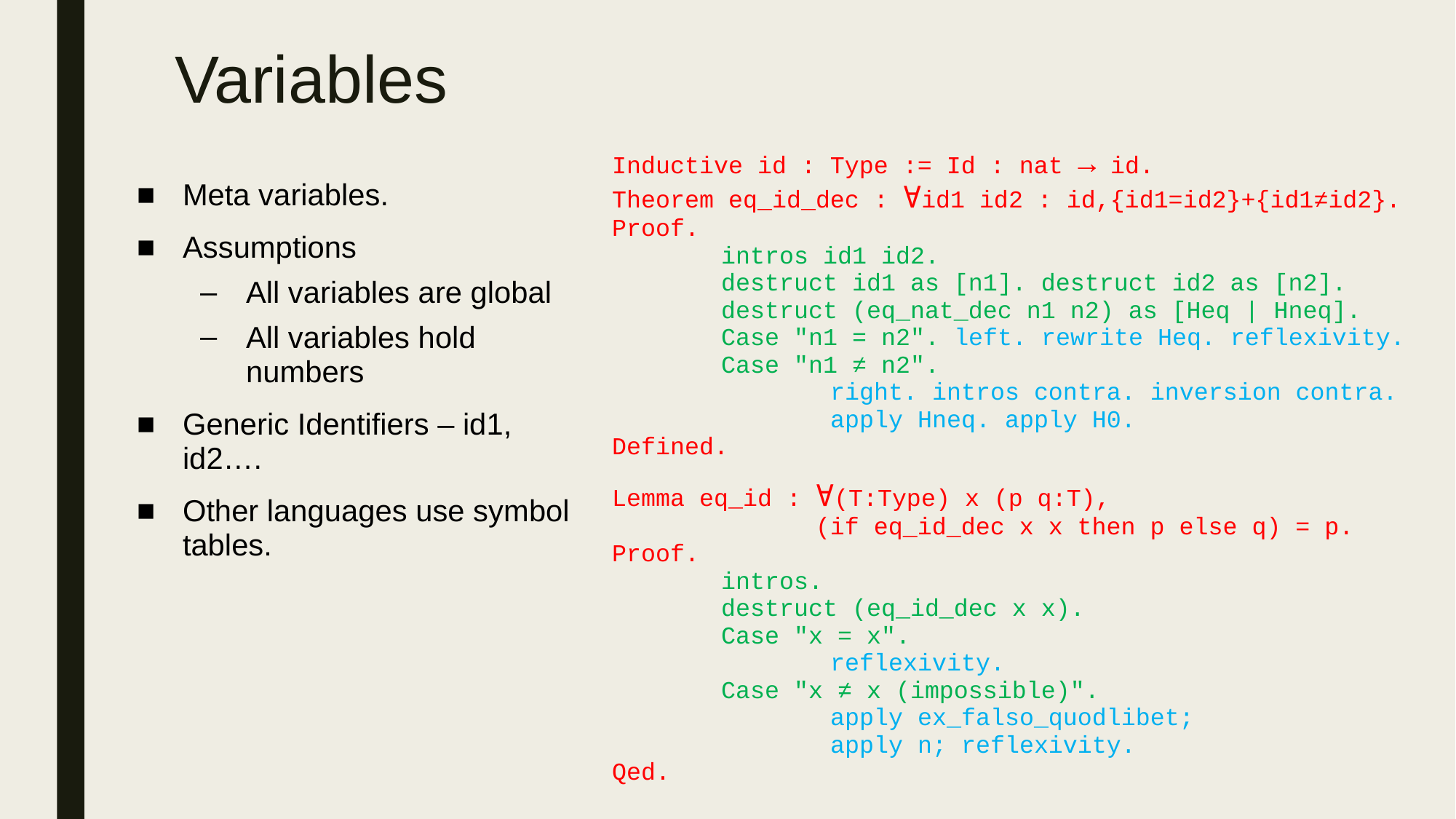

# Variables
Inductive id : Type := Id : nat → id.
Theorem eq_id_dec : ∀id1 id2 : id,{id1=id2}+{id1≠id2}.
Proof.
	intros id1 id2.
	destruct id1 as [n1]. destruct id2 as [n2].
	destruct (eq_nat_dec n1 n2) as [Heq | Hneq].
	Case "n1 = n2". left. rewrite Heq. reflexivity.
	Case "n1 ≠ n2".
		right. intros contra. inversion contra.
		apply Hneq. apply H0.
Defined.
Lemma eq_id : ∀(T:Type) x (p q:T),
              (if eq_id_dec x x then p else q) = p.
Proof.
	intros.
	destruct (eq_id_dec x x).
	Case "x = x".
		reflexivity.
	Case "x ≠ x (impossible)".
		apply ex_falso_quodlibet;
		apply n; reflexivity.
Qed.
Meta variables.
Assumptions
All variables are global
All variables hold numbers
Generic Identifiers – id1, id2….
Other languages use symbol tables.